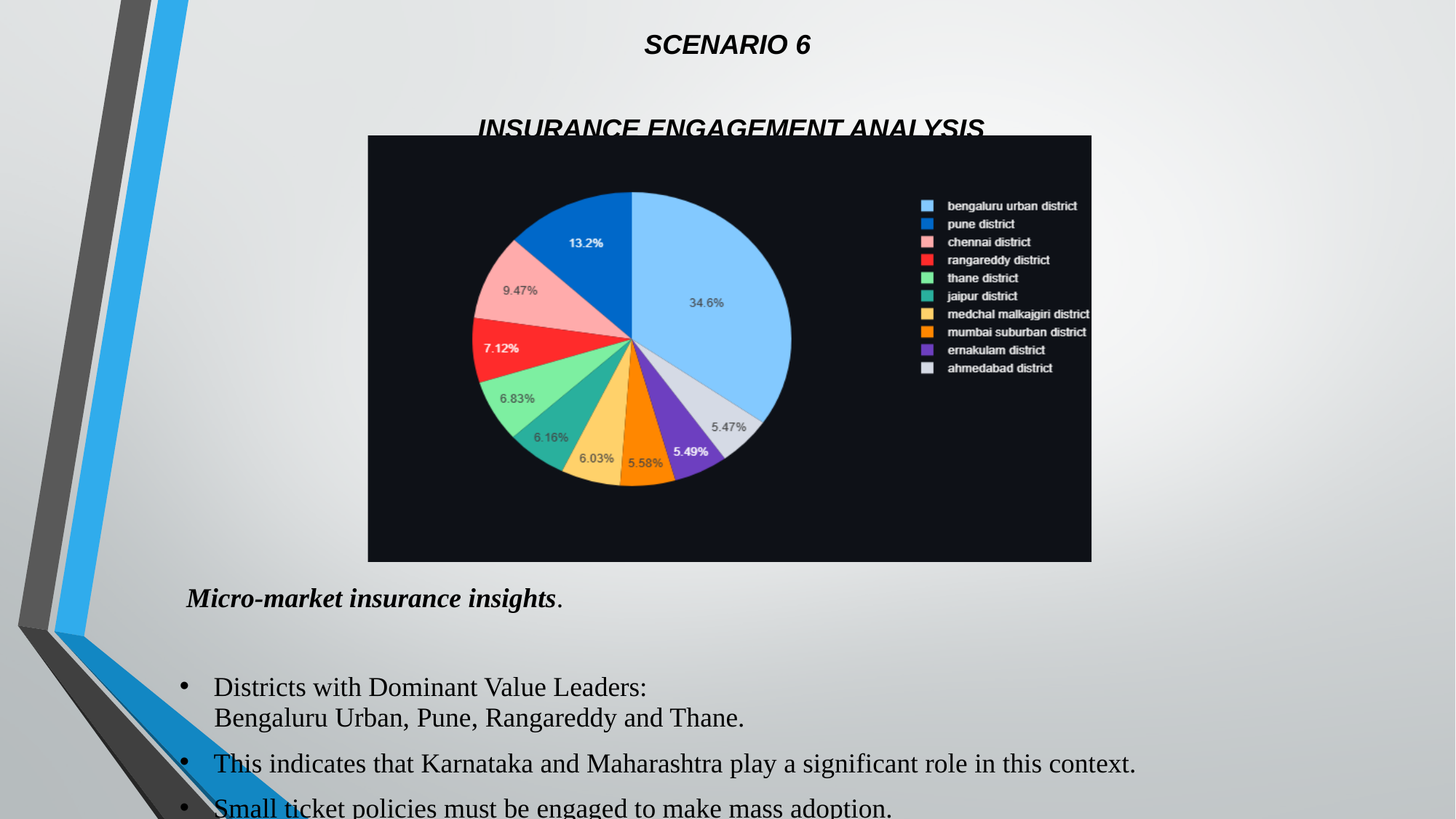

SCENARIO 6
 INSURANCE ENGAGEMENT ANALYSIS

 Micro-market insurance insights.
Districts with Dominant Value Leaders:
     Bengaluru Urban, Pune, Rangareddy and Thane.
This indicates that Karnataka and Maharashtra play a significant role in this context.
Small ticket policies must be engaged to make mass adoption.